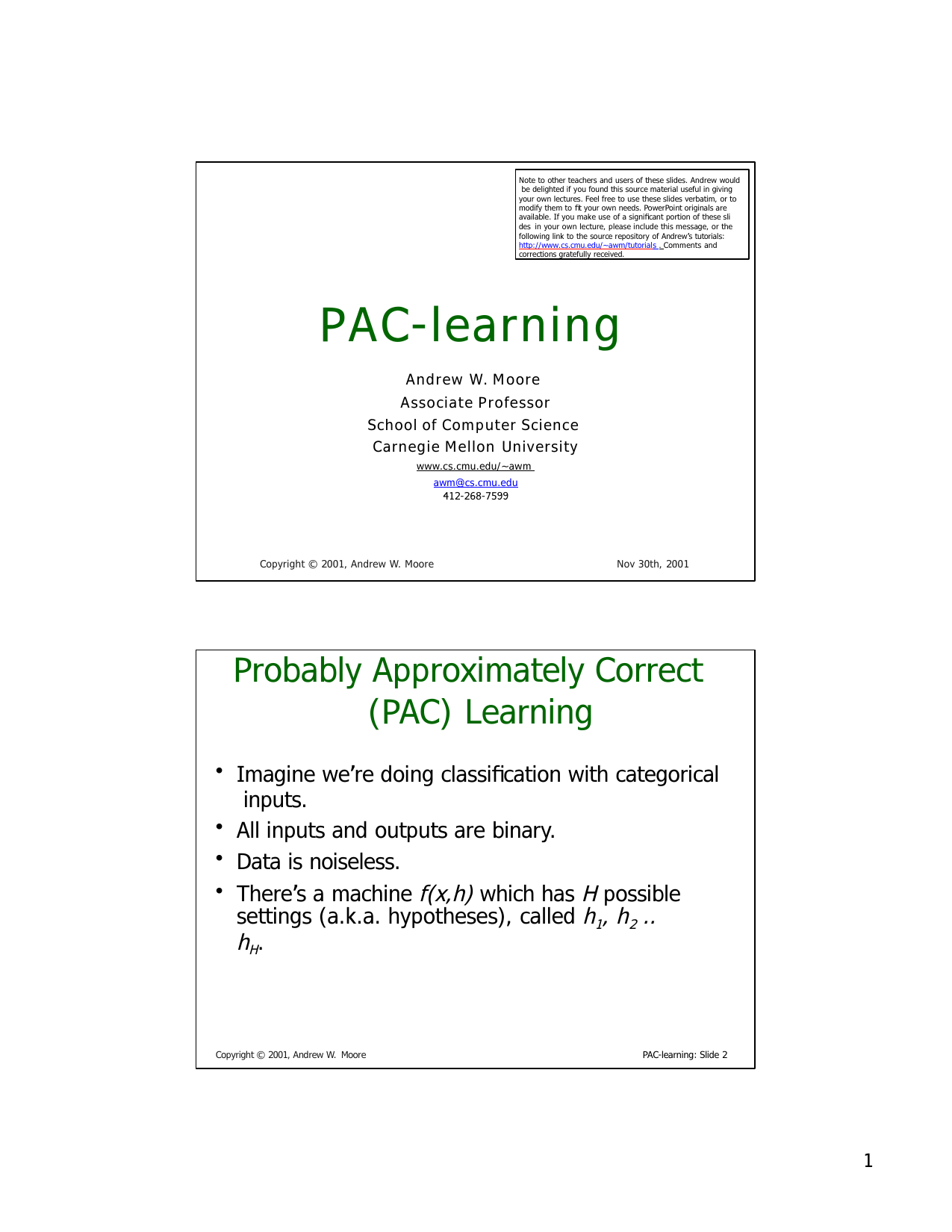

Note to other teachers and users of these slides. Andrew would  be delighted if you found this source material useful in giving  your own lectures. Feel free to use these slides verbatim, or to  modify them to fit your own needs. PowerPoint originals are  available. If you make use of a significant portion of these sli des  in your own lecture, please include this message, or the  following link to the source repository of Andrew’s tutorials:  http://www.cs.cmu.edu/~awm/tutorials . Comments and  corrections gratefully received.
# PAC-learning
Andrew W. Moore  Associate Professor
School of Computer Science  Carnegie Mellon University
www.cs.cmu.edu/~awm  awm@cs.cmu.edu
412-268-7599
Copyright © 2001, Andrew W. Moore
Nov 30th, 2001
Probably Approximately Correct  (PAC) Learning
Imagine we’re doing classification with categorical  inputs.
All inputs and outputs are binary.
Data is noiseless.
There’s a machine f(x,h) which has H possible  settings (a.k.a. hypotheses), called h1, h2 .. hH.

Copyright © 2001, Andrew W. Moore
PAC-learning: Slide 2
1